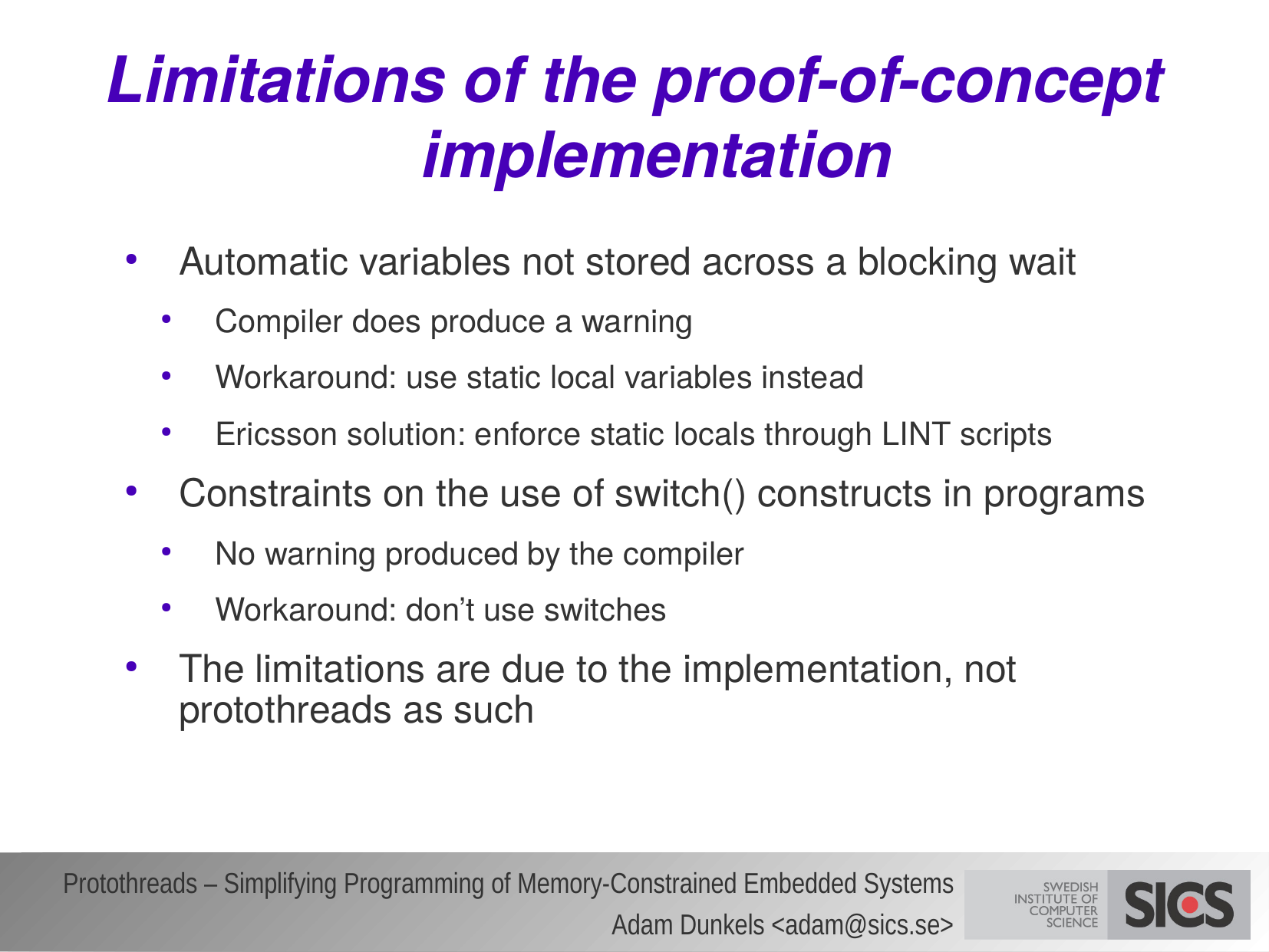

# Limitations of the proof-of-concept implementation
Automatic variables not stored across a blocking wait
Compiler does produce a warning
Workaround: use static local variables instead
Ericsson solution: enforce static locals through LINT scripts
Constraints on the use of switch() constructs in programs
No warning produced by the compiler
Workaround: don’t use switches
The limitations are due to the implementation, not protothreads as such